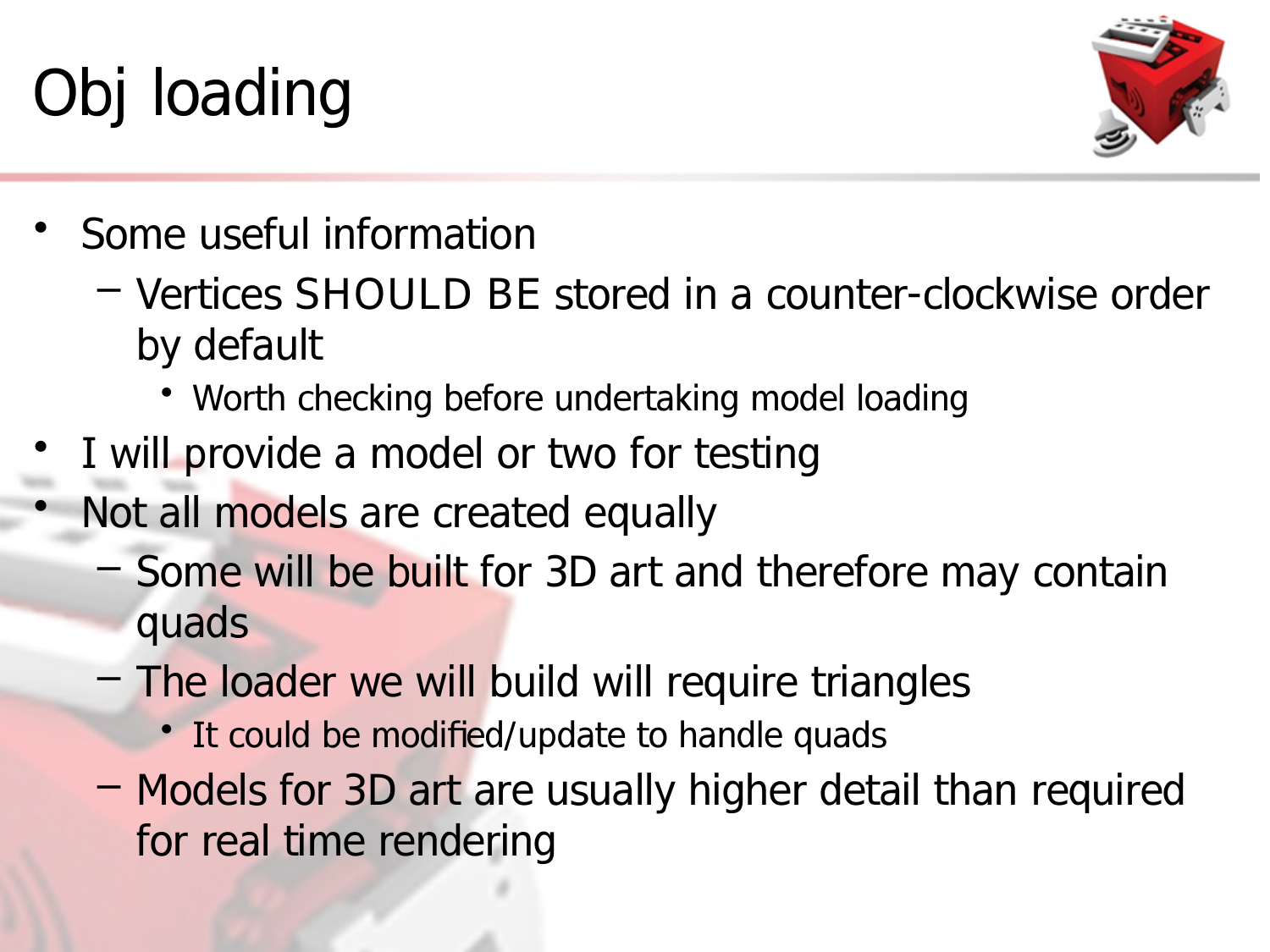

# Obj loading
Some useful information
Vertices SHOULD BE stored in a counter-clockwise order by default
Worth checking before undertaking model loading
I will provide a model or two for testing
Not all models are created equally
Some will be built for 3D art and therefore may contain quads
The loader we will build will require triangles
It could be modified/update to handle quads
Models for 3D art are usually higher detail than required for real time rendering